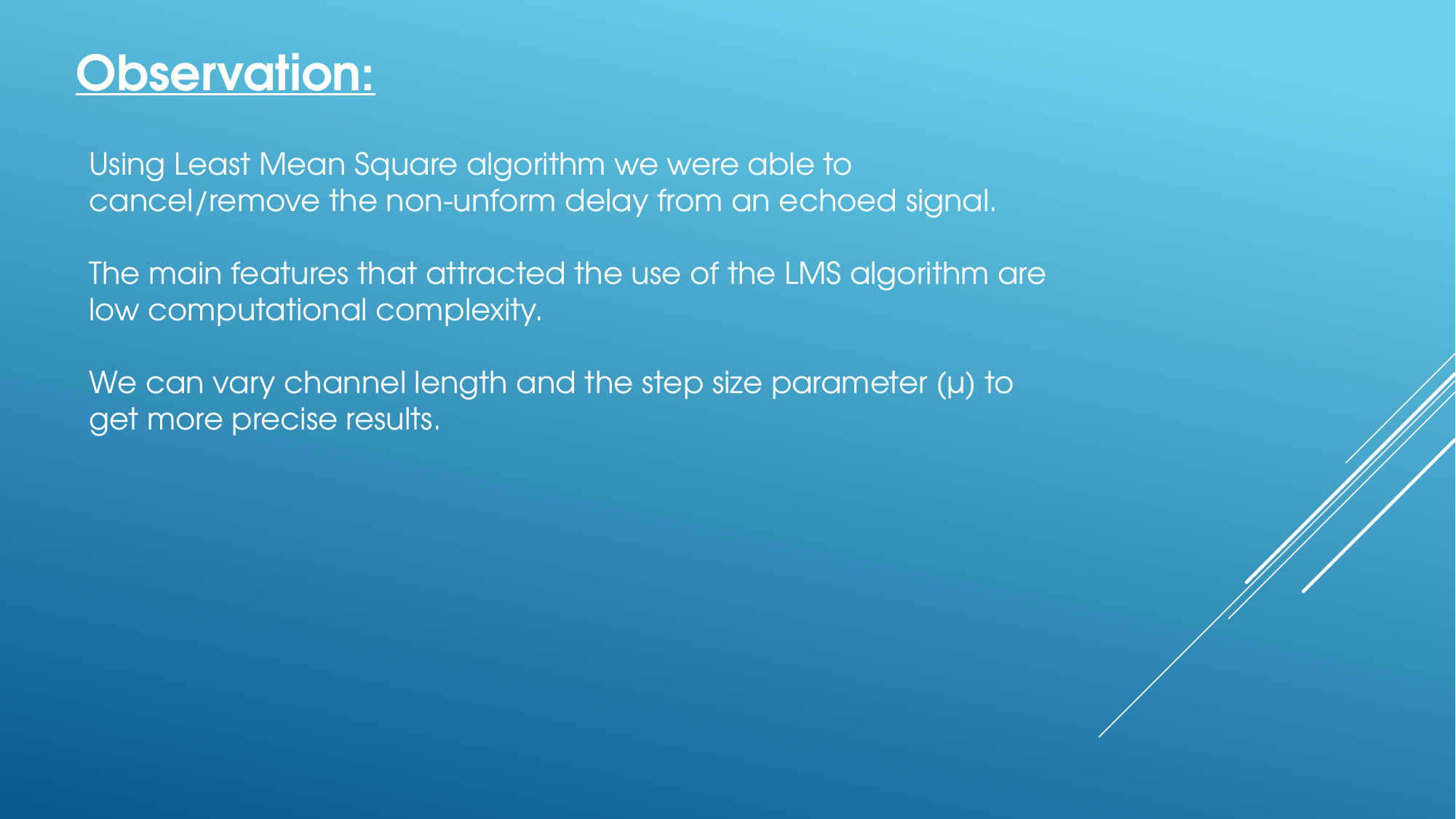

Observation:
Using Least Mean Square algorithm we were able to cancel/remove the non-unform delay from an echoed signal.

The main features that attracted the use of the LMS algorithm are low computational complexity.

We can vary channel length and the step size parameter (µ) to get more precise results.